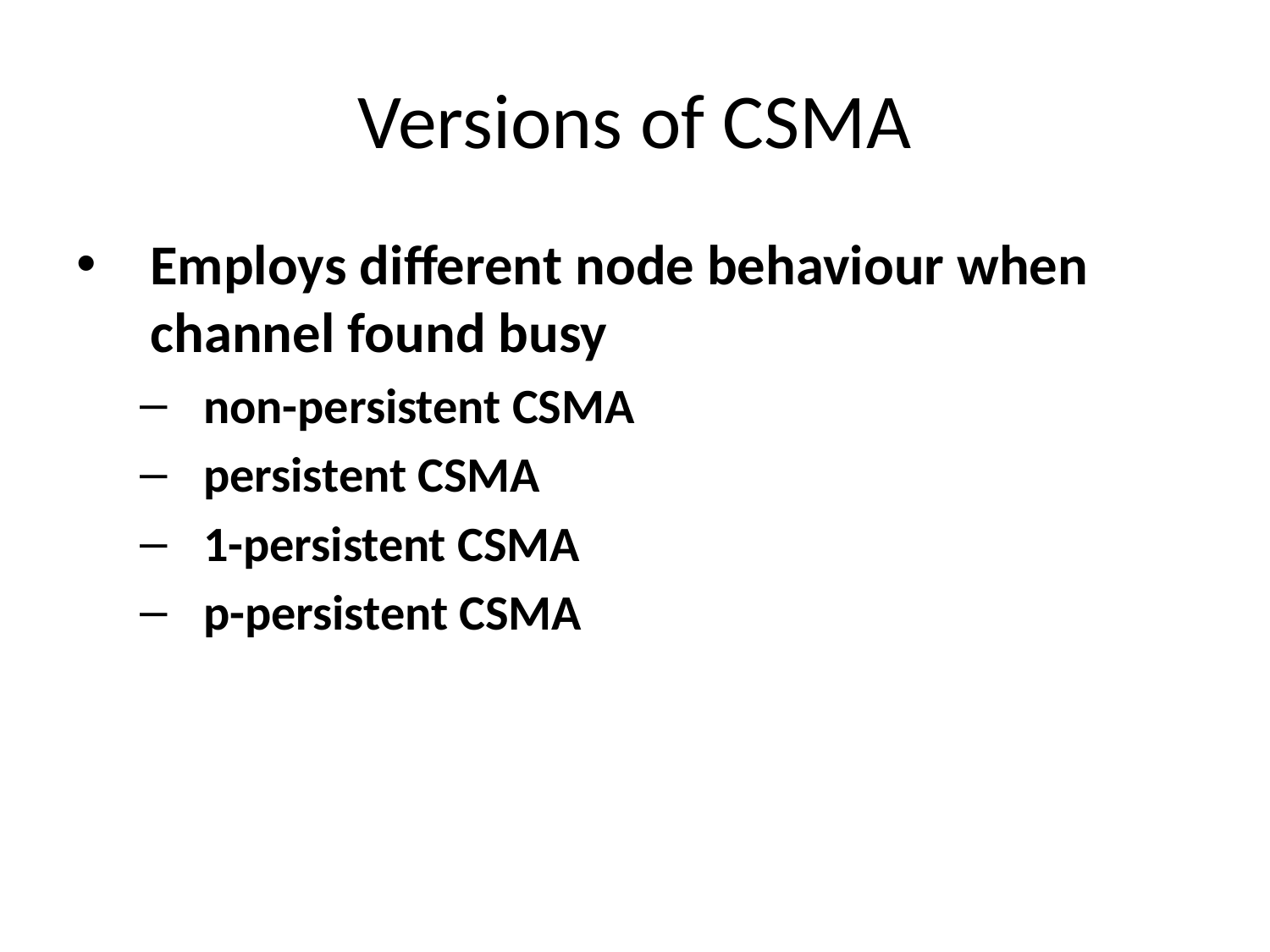

# Versions of CSMA
Employs different node behaviour when channel found busy
non-persistent CSMA
persistent CSMA
1-persistent CSMA
p-persistent CSMA